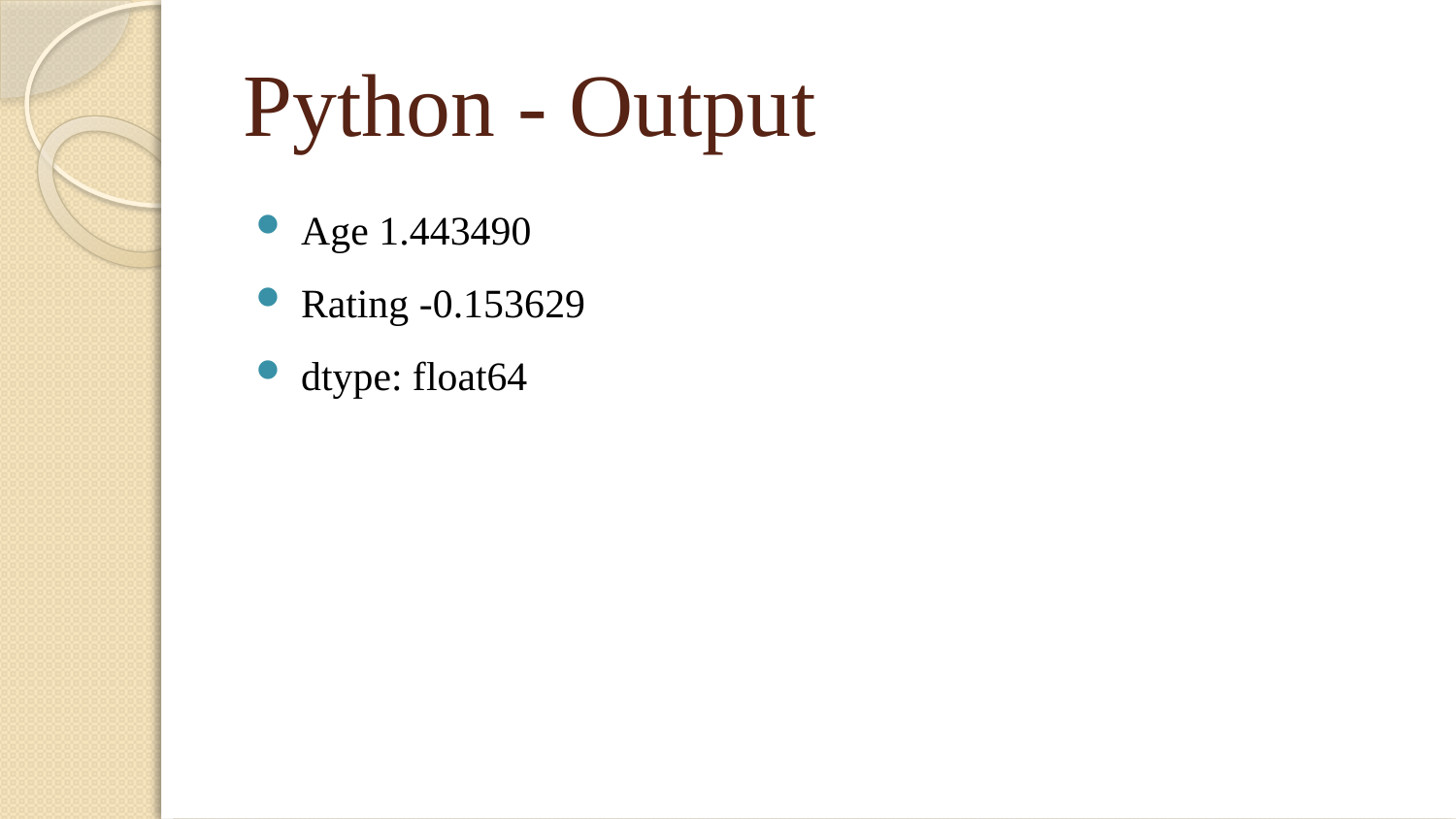

# Python - Output
Age 1.443490
Rating -0.153629
dtype: float64